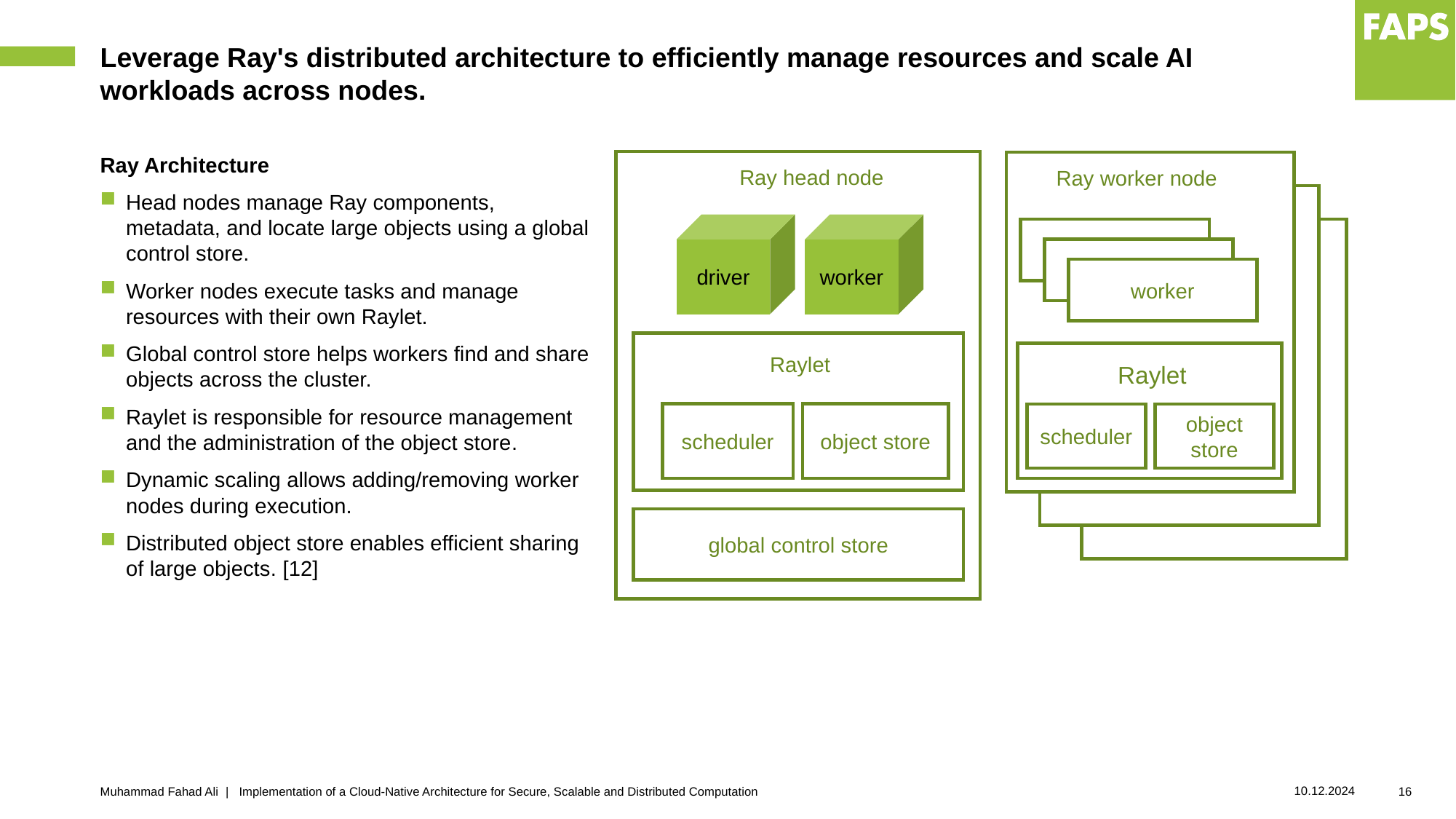

# Leverage Ray's distributed architecture to efficiently manage resources and scale AI workloads across nodes.
Ray Architecture
Head nodes manage Ray components, metadata, and locate large objects using a global control store.
Worker nodes execute tasks and manage resources with their own Raylet.
Global control store helps workers find and share objects across the cluster.
Raylet is responsible for resource management and the administration of the object store.
Dynamic scaling allows adding/removing worker nodes during execution.
Distributed object store enables efficient sharing of large objects. [12]

Ray worker node

Ray head node
worker
driver

worker

Raylet
scheduler
object store

Raylet
scheduler
object store
global control store
10.12.2024

Muhammad Fahad Ali  |   Implementation of a Cloud-Native Architecture for Secure, Scalable and Distributed Computation
16